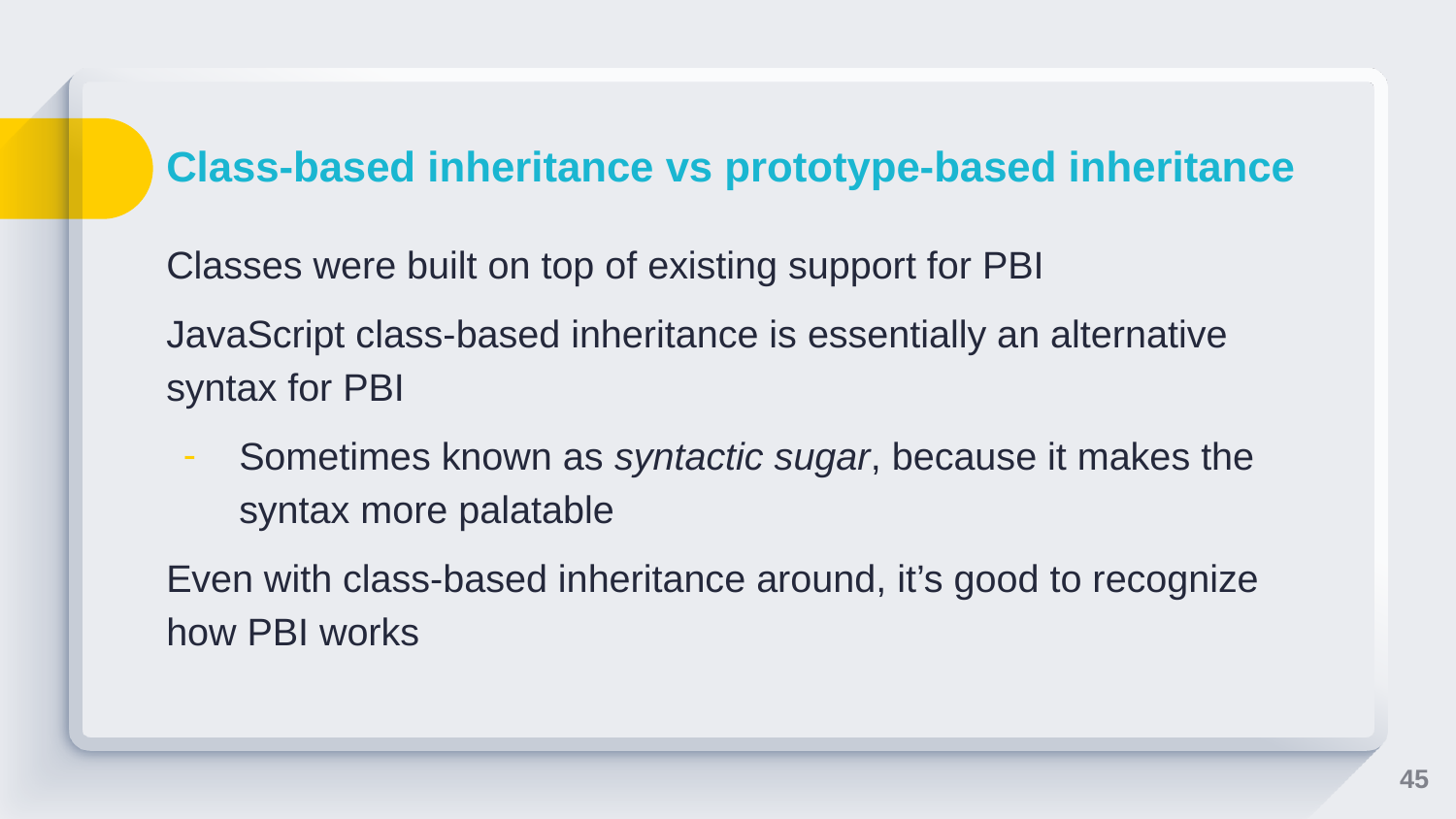

# Class-based inheritance vs prototype-based inheritance
Classes were built on top of existing support for PBI
JavaScript class-based inheritance is essentially an alternative syntax for PBI
Sometimes known as syntactic sugar, because it makes the syntax more palatable
Even with class-based inheritance around, it’s good to recognize how PBI works
45